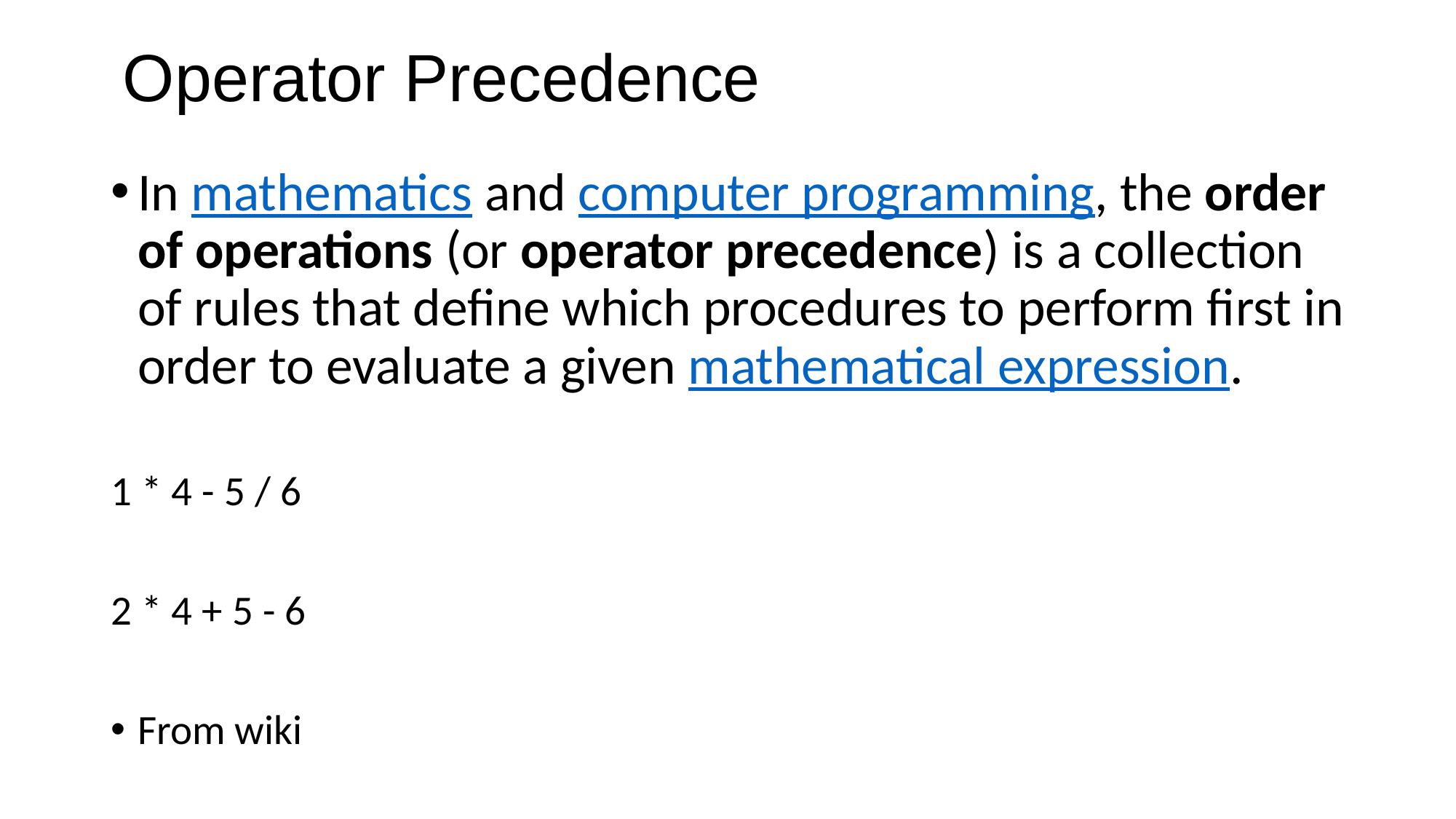

# Operator Precedence
In mathematics and computer programming, the order of operations (or operator precedence) is a collection of rules that define which procedures to perform first in order to evaluate a given mathematical expression.

1 * 4 - 5 / 6

2 * 4 + 5 - 6

From wiki